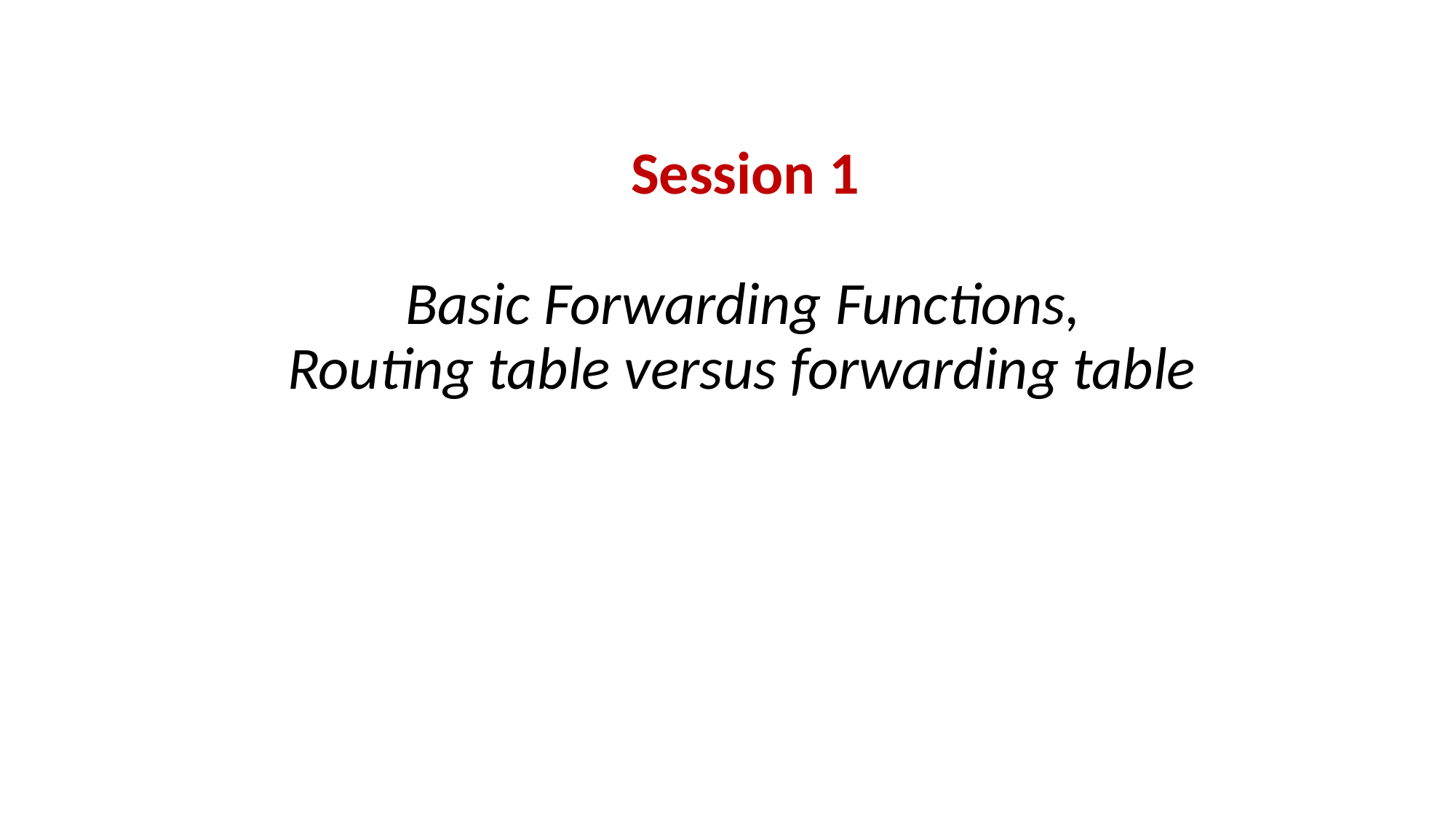

# Session 1
Basic Forwarding Functions,  Routing table versus forwarding table